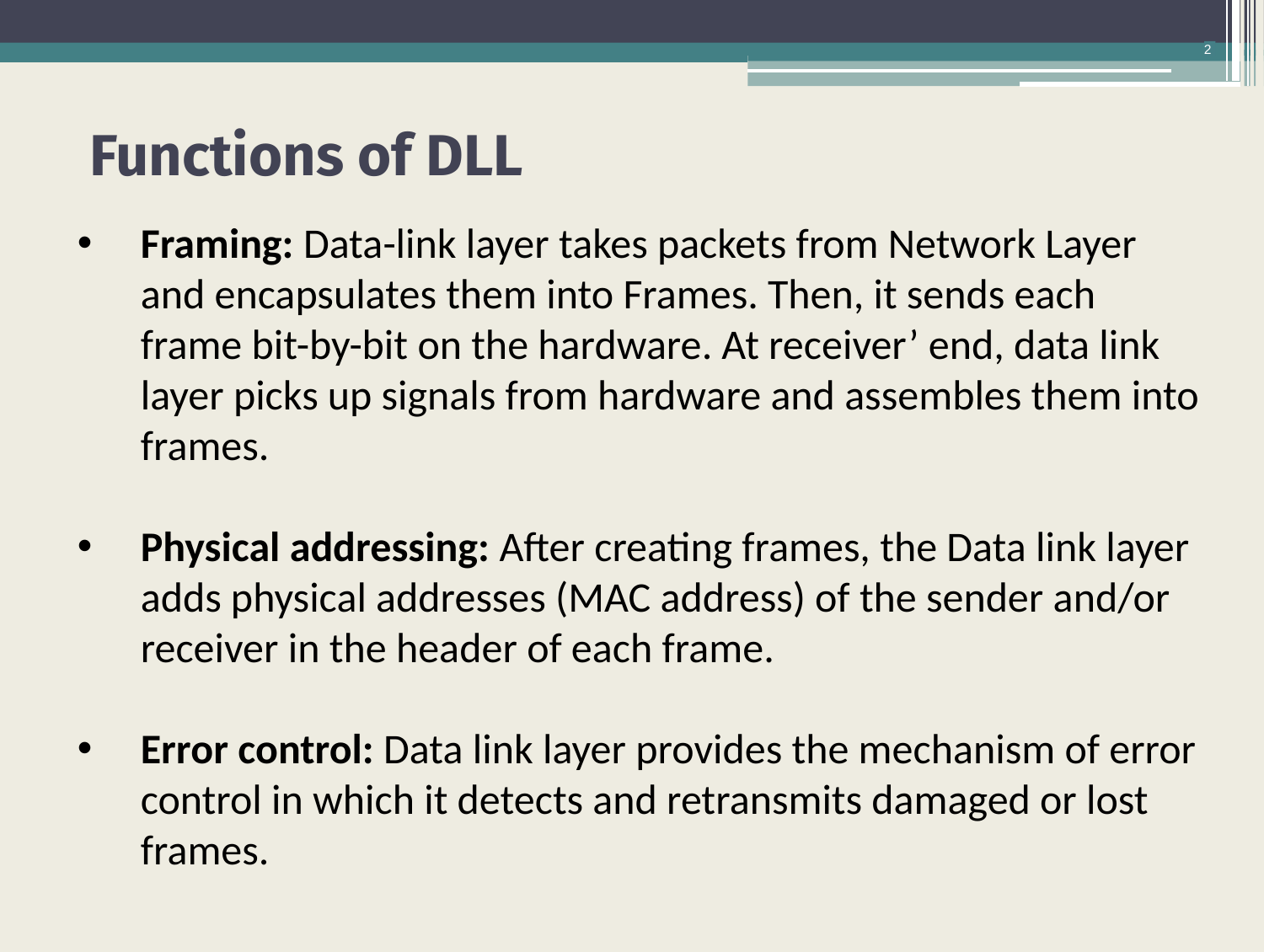

2
Functions of DLL
Framing: Data-link layer takes packets from Network Layer and encapsulates them into Frames. Then, it sends each frame bit-by-bit on the hardware. At receiver’ end, data link layer picks up signals from hardware and assembles them into frames.

Physical addressing: After creating frames, the Data link layer adds physical addresses (MAC address) of the sender and/or receiver in the header of each frame.

Error control: Data link layer provides the mechanism of error control in which it detects and retransmits damaged or lost frames.